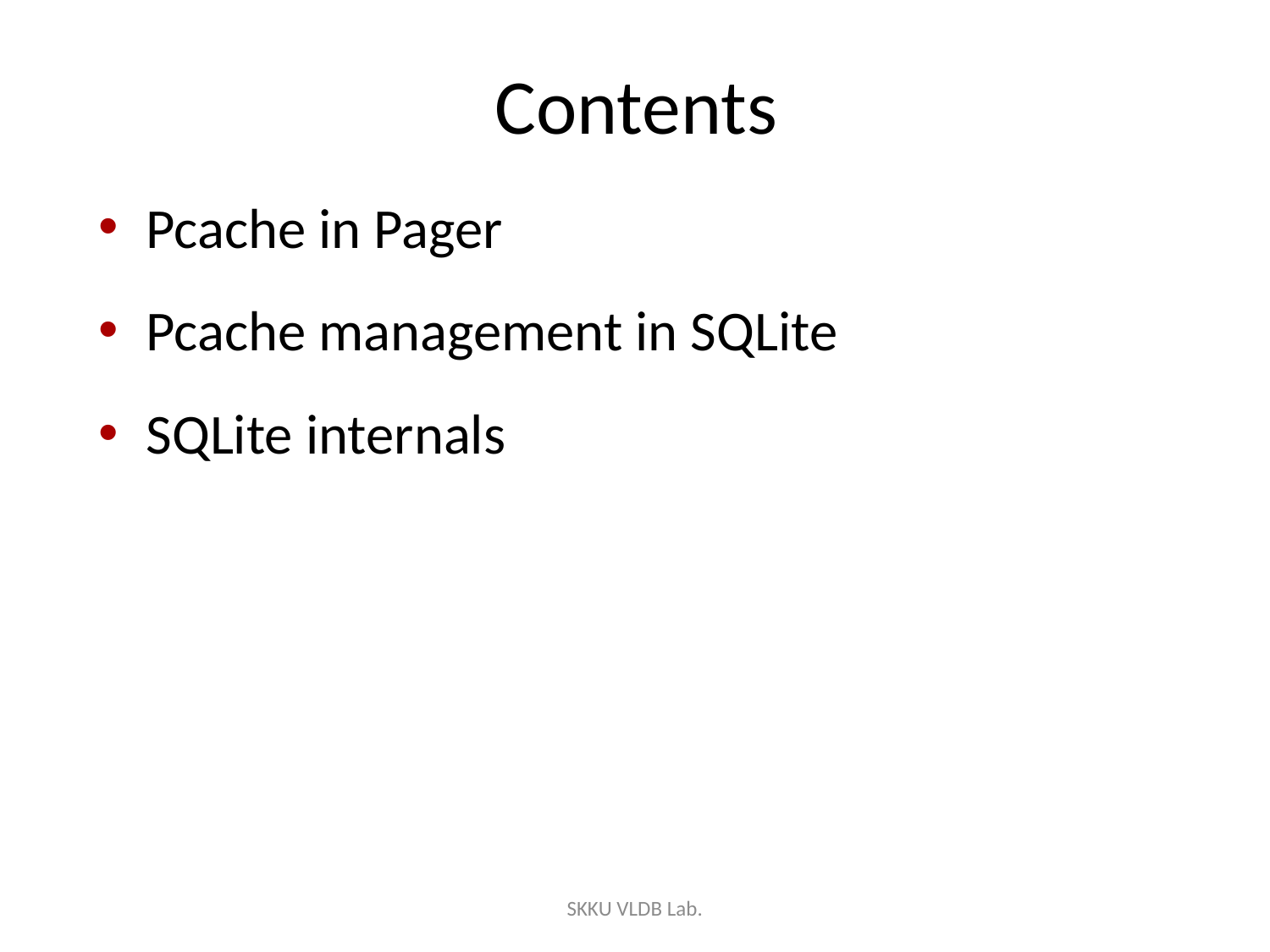

# Contents
Pcache in Pager
Pcache management in SQLite
SQLite internals
SKKU VLDB Lab.